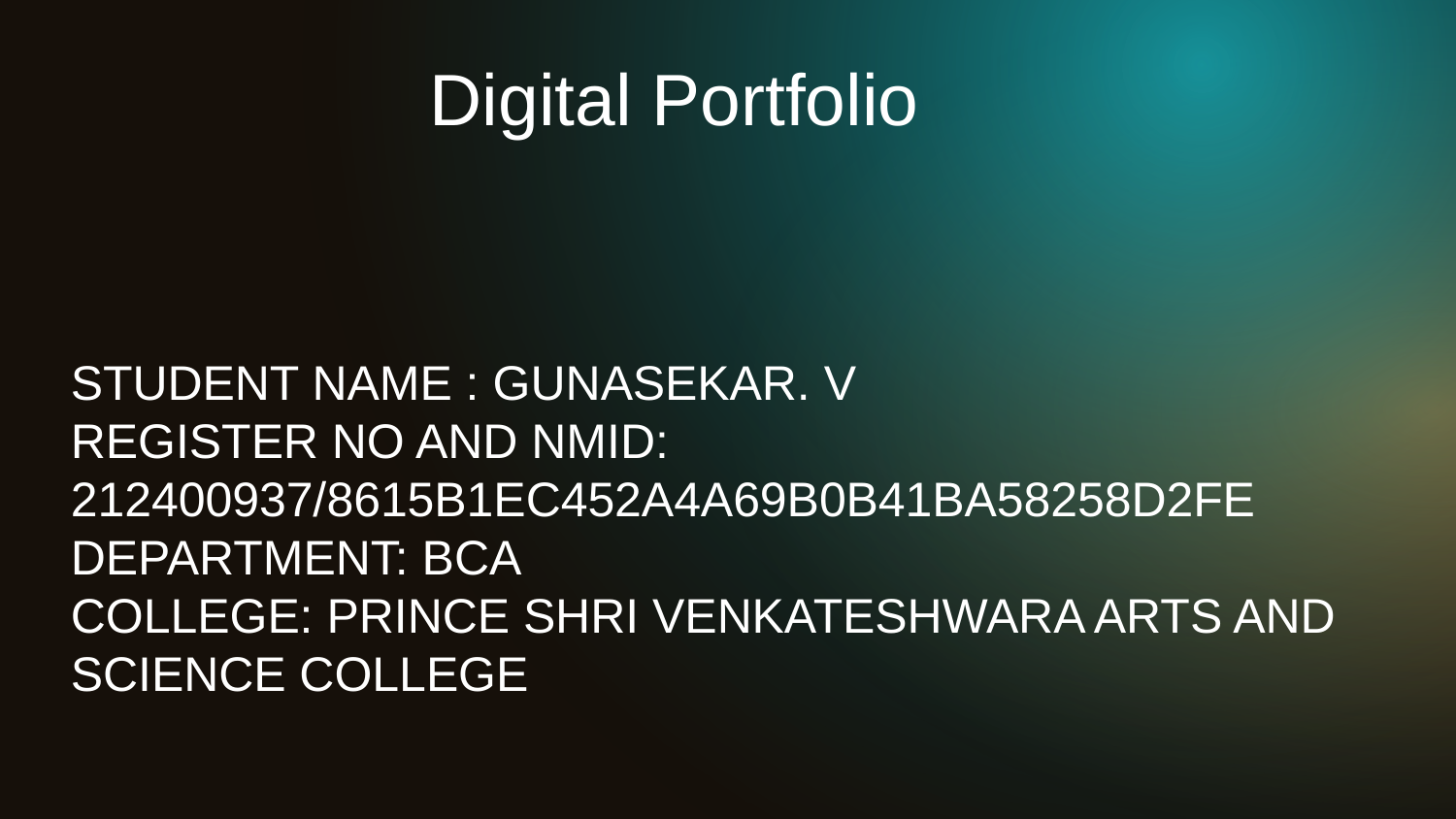

Digital Portfolio
STUDENT NAME : GUNASEKAR. V
REGISTER NO AND NMID: 212400937/8615B1EC452A4A69B0B41BA58258D2FE
DEPARTMENT: BCA
COLLEGE: PRINCE SHRI VENKATESHWARA ARTS AND SCIENCE COLLEGE